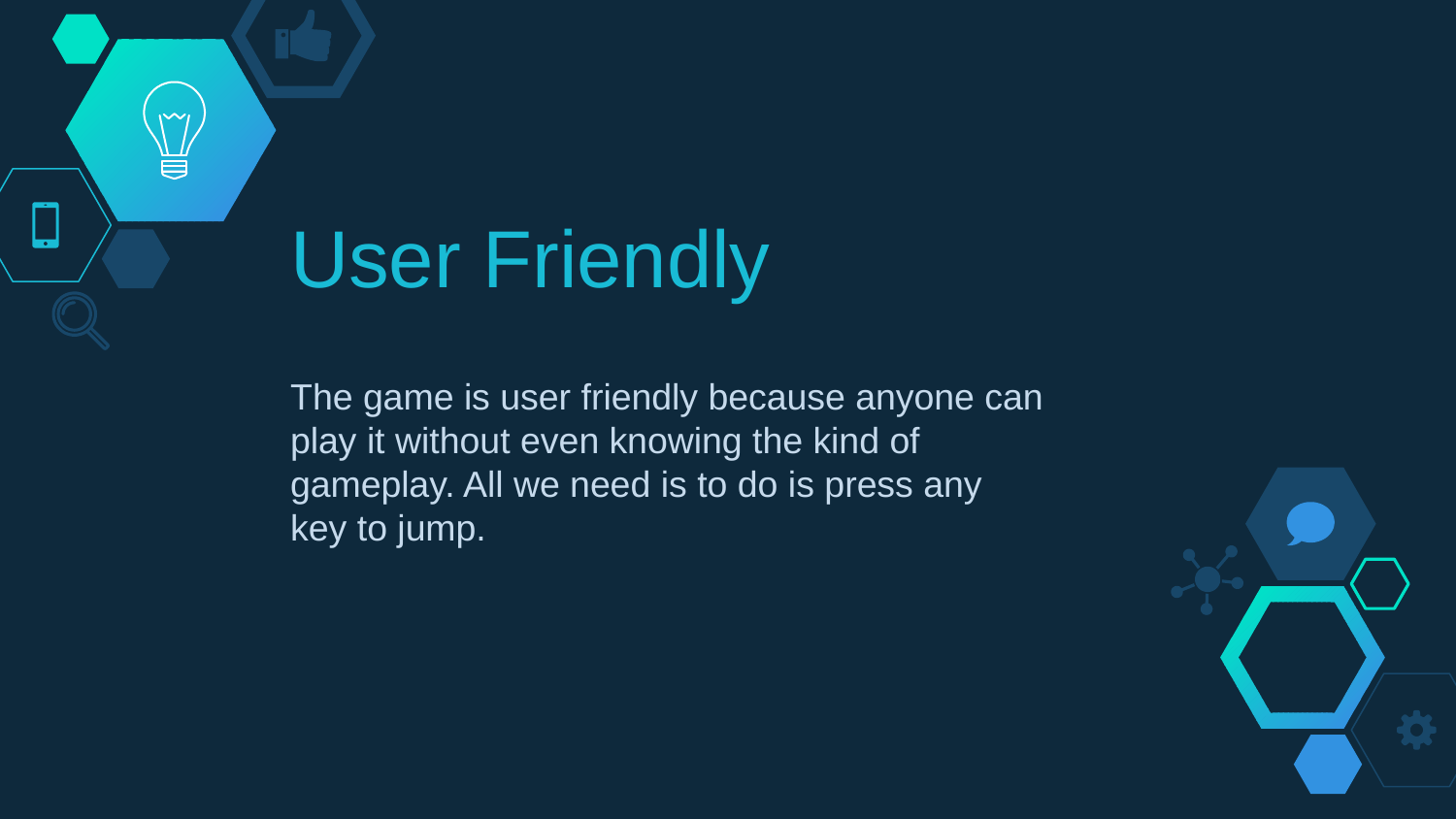

# User Friendly
The game is user friendly because anyone can play it without even knowing the kind of gameplay. All we need is to do is press any key to jump.